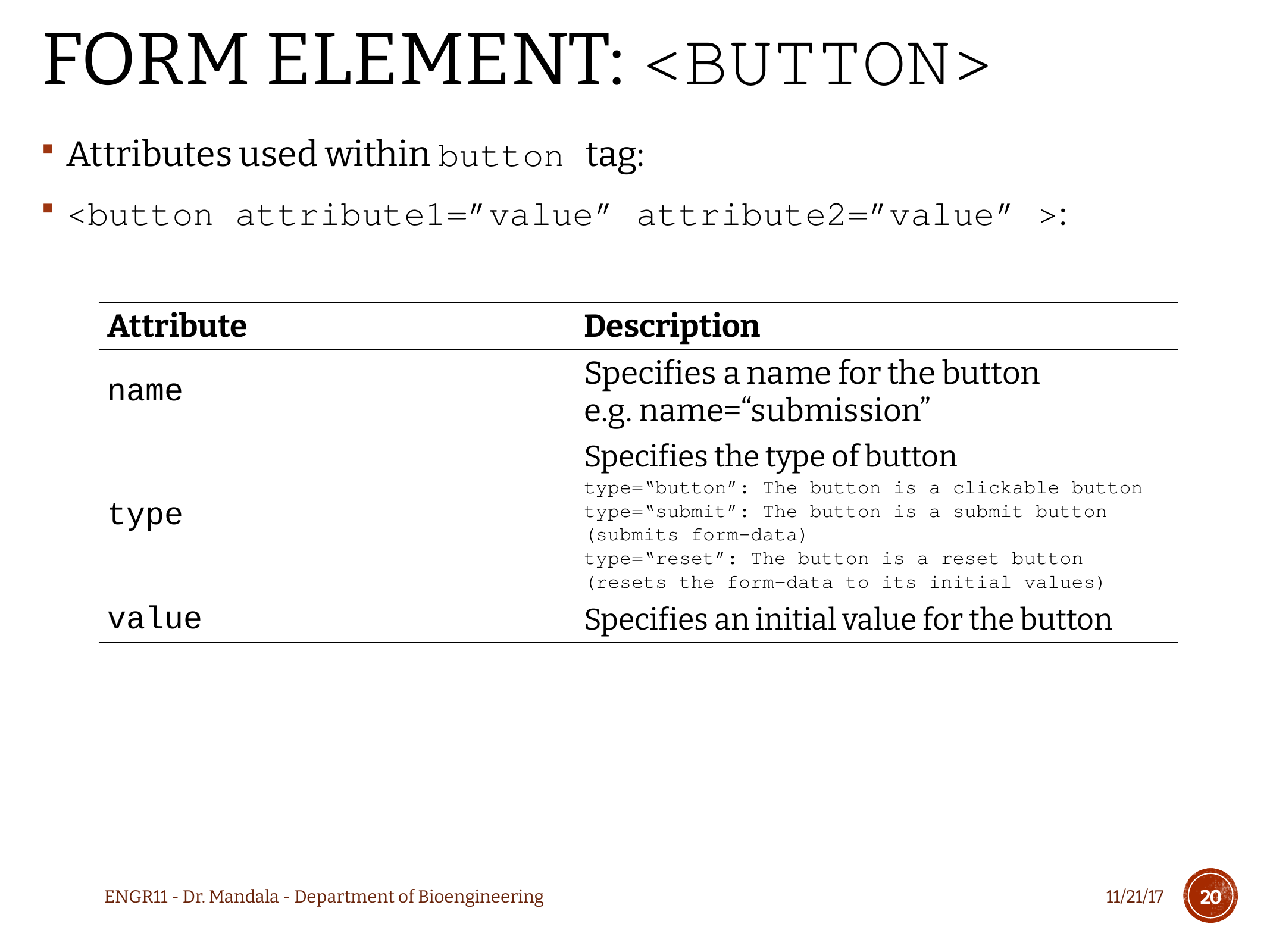

# form element: <button>
Attributes used within button tag:
<button attribute1=”value” attribute2=”value” >:
| Attribute | Description |
| --- | --- |
| name | Specifies a name for the button e.g. name=“submission” |
| type | Specifies the type of button type=“button”: The button is a clickable button type=“submit”: The button is a submit button (submits form-data) type=“reset”: The button is a reset button (resets the form-data to its initial values) |
| value | Specifies an initial value for the button |
ENGR11 - Dr. Mandala - Department of Bioengineering
11/21/17
20